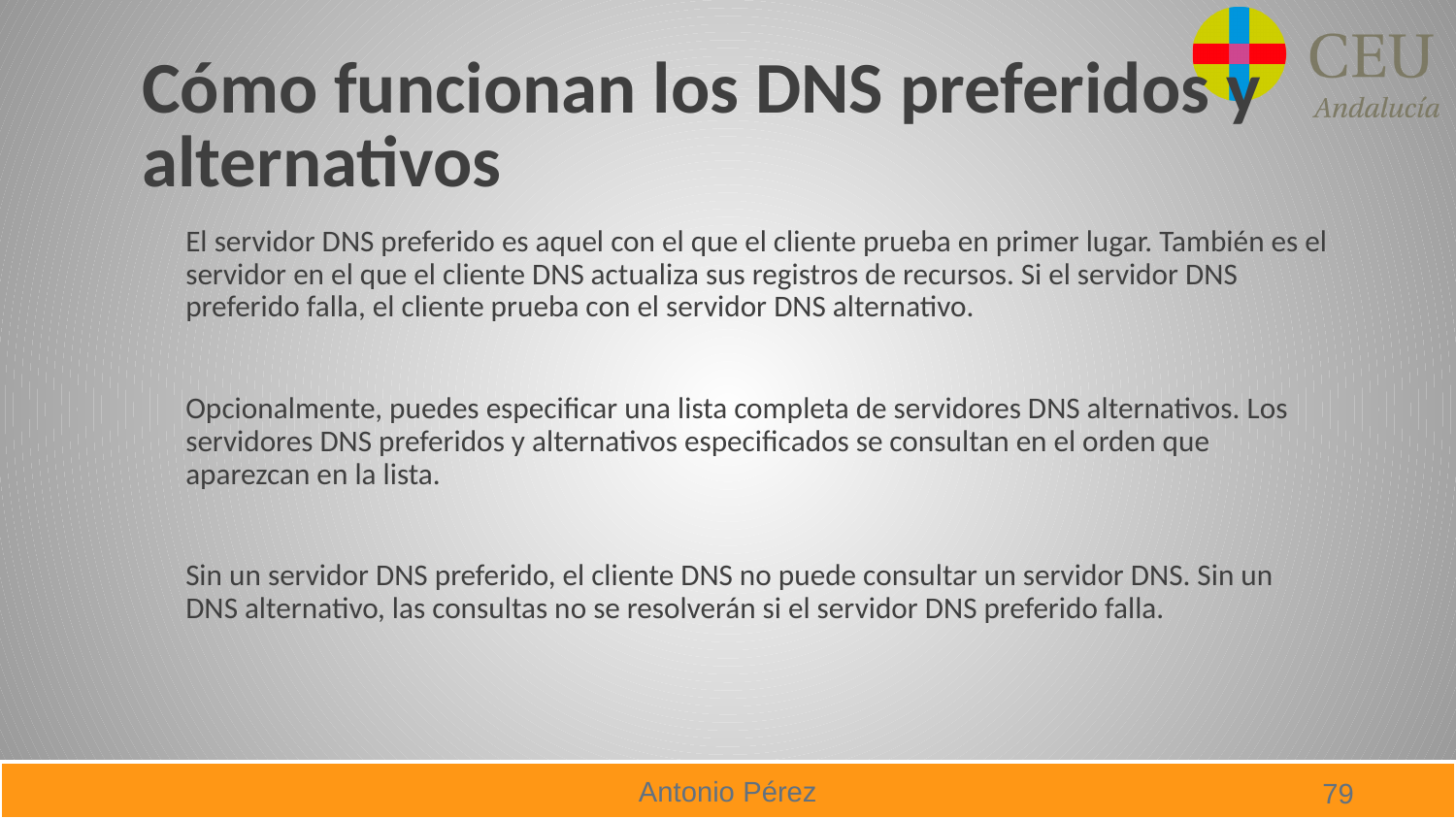

# Cómo funcionan los DNS preferidos y alternativos
El servidor DNS preferido es aquel con el que el cliente prueba en primer lugar. También es el servidor en el que el cliente DNS actualiza sus registros de recursos. Si el servidor DNS preferido falla, el cliente prueba con el servidor DNS alternativo.

Opcionalmente, puedes especificar una lista completa de servidores DNS alternativos. Los servidores DNS preferidos y alternativos especificados se consultan en el orden que aparezcan en la lista.

Sin un servidor DNS preferido, el cliente DNS no puede consultar un servidor DNS. Sin un DNS alternativo, las consultas no se resolverán si el servidor DNS preferido falla.